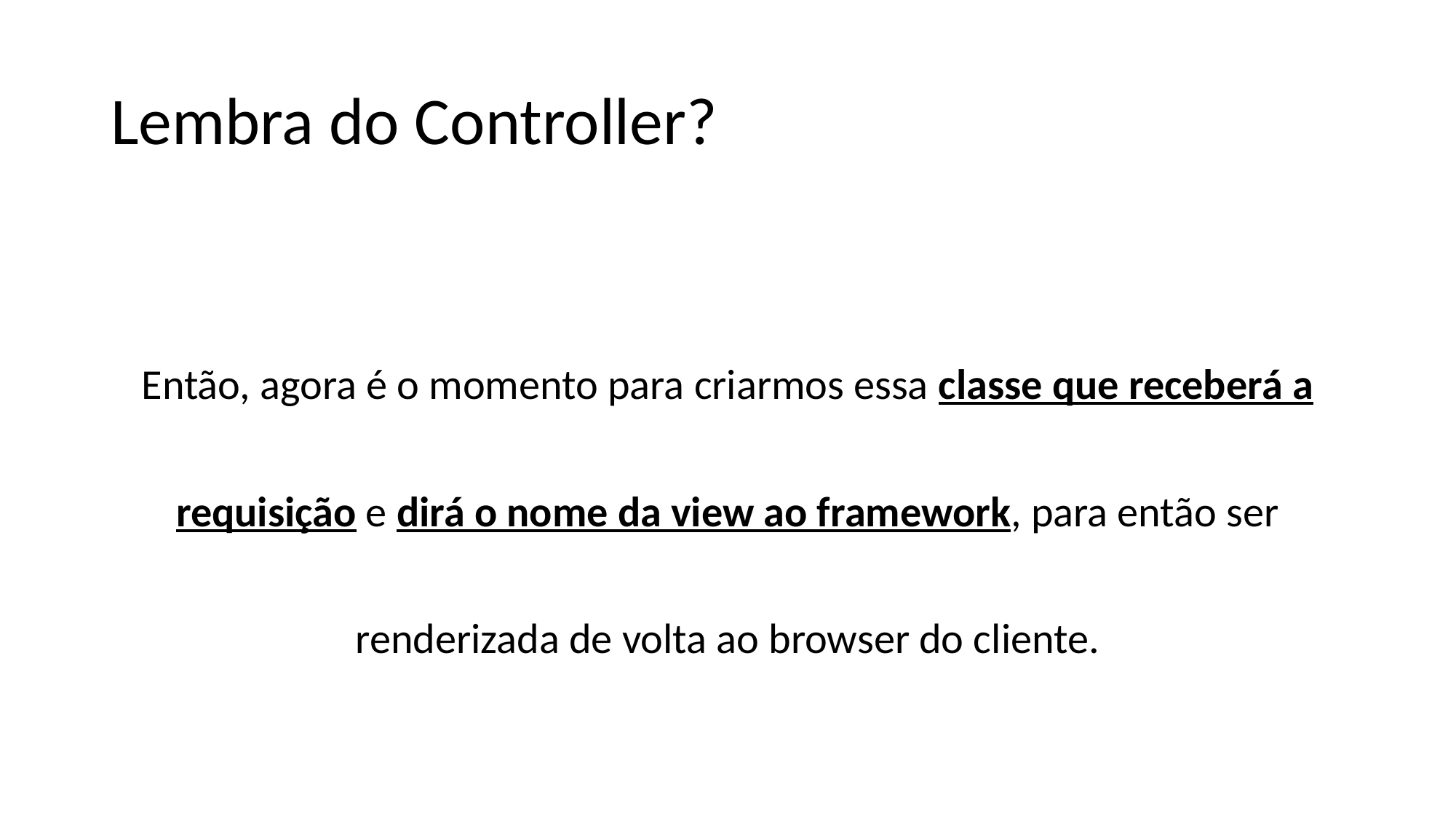

# Lembra do Controller?
Então, agora é o momento para criarmos essa classe que receberá a requisição e dirá o nome da view ao framework, para então ser renderizada de volta ao browser do cliente.